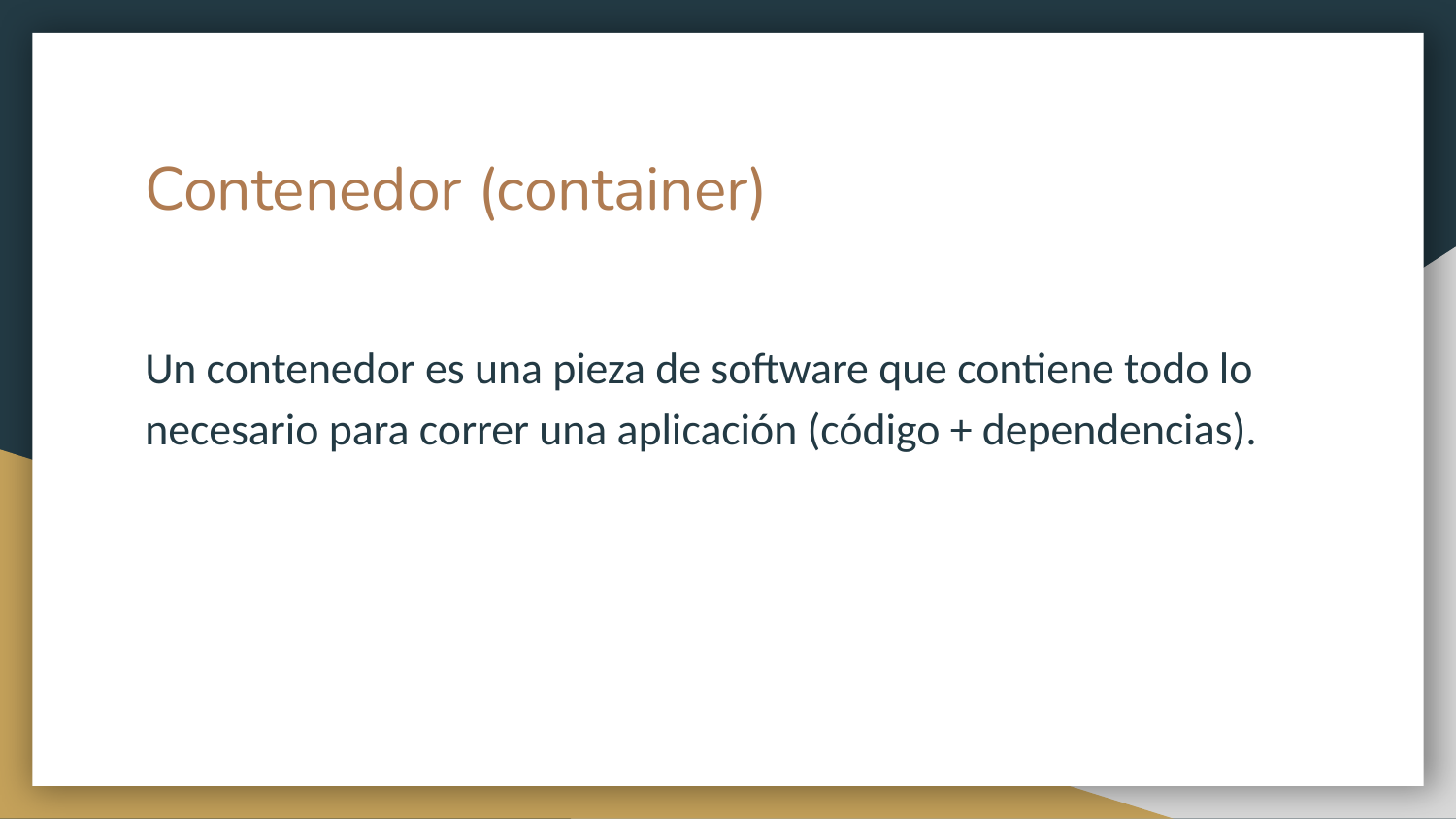

# Contenedor (container)
Un contenedor es una pieza de software que contiene todo lo necesario para correr una aplicación (código + dependencias).